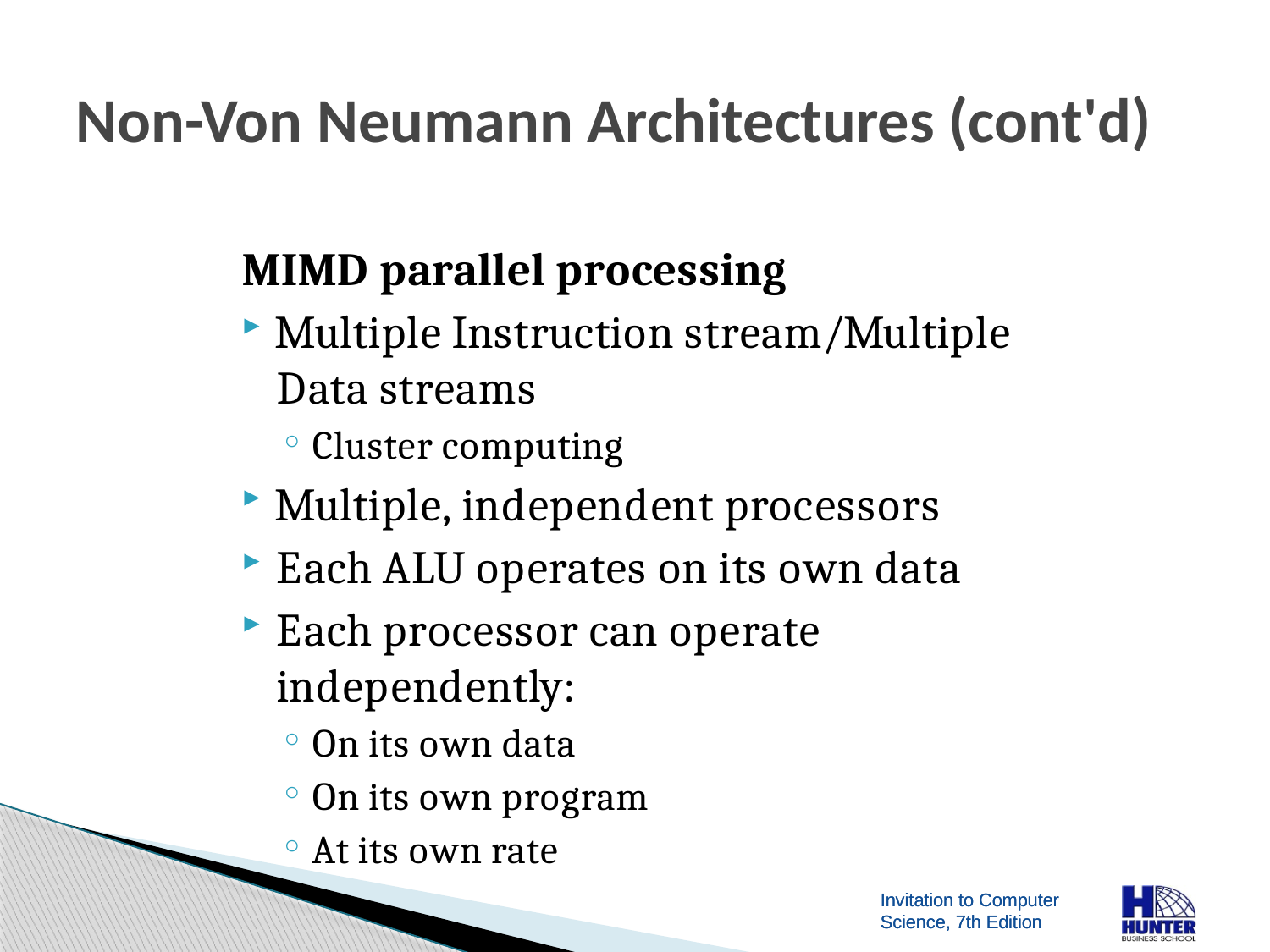

# Non-Von Neumann Architectures (cont'd)
MIMD parallel processing
Multiple Instruction stream/Multiple Data streams
Cluster computing
Multiple, independent processors
Each ALU operates on its own data
Each processor can operate independently:
On its own data
On its own program
At its own rate